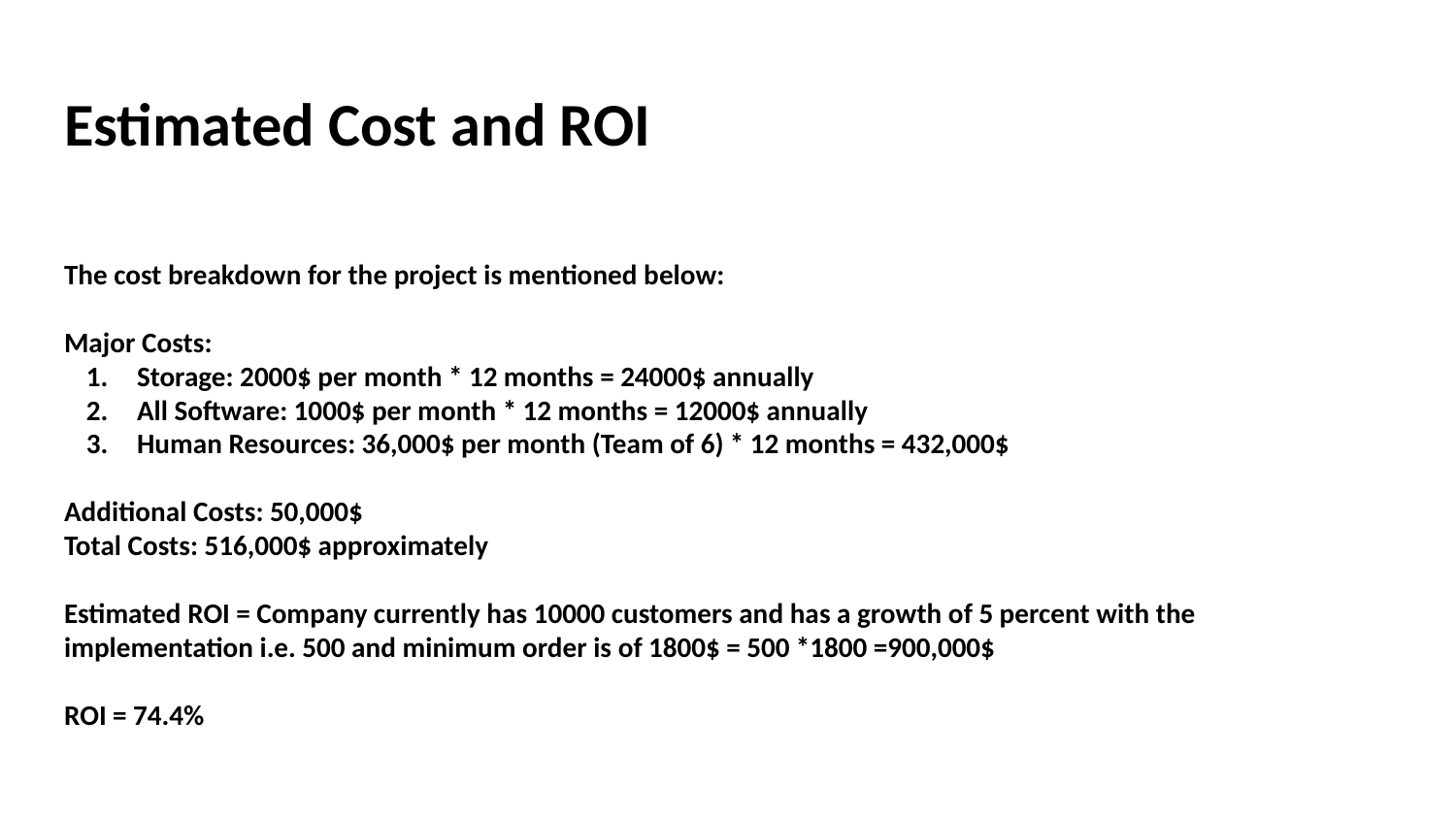

# Estimated Cost and ROI

The cost breakdown for the project is mentioned below:

Major Costs:
Storage: 2000$ per month * 12 months = 24000$ annually
All Software: 1000$ per month * 12 months = 12000$ annually
Human Resources: 36,000$ per month (Team of 6) * 12 months = 432,000$

Additional Costs: 50,000$
Total Costs: 516,000$ approximately

Estimated ROI = Company currently has 10000 customers and has a growth of 5 percent with the implementation i.e. 500 and minimum order is of 1800$ = 500 *1800 =900,000$

ROI = 74.4%